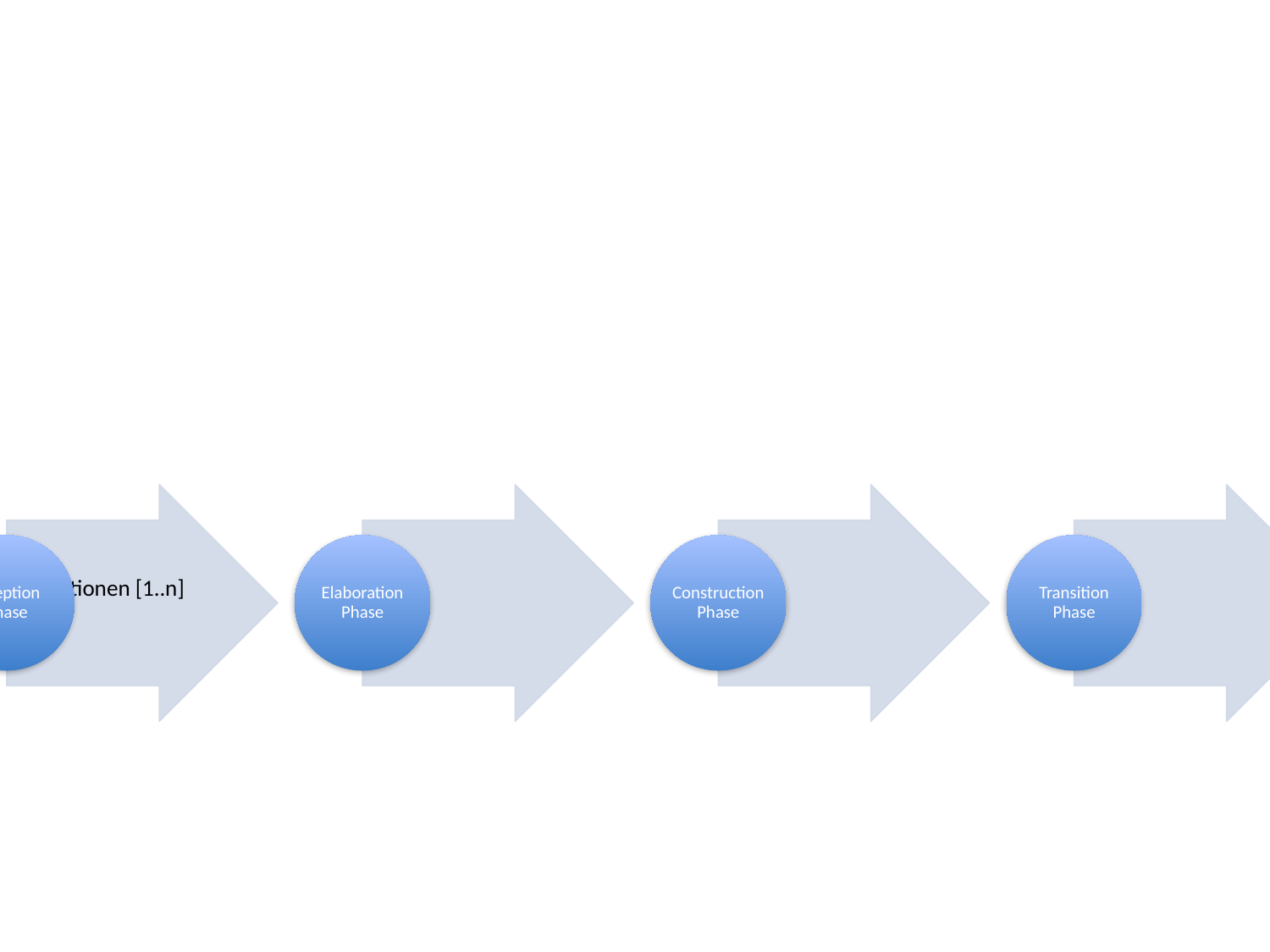

#
Iterationen [1..n]

Inception Phase

Elaboration Phase

Construction Phase
Transition Phase